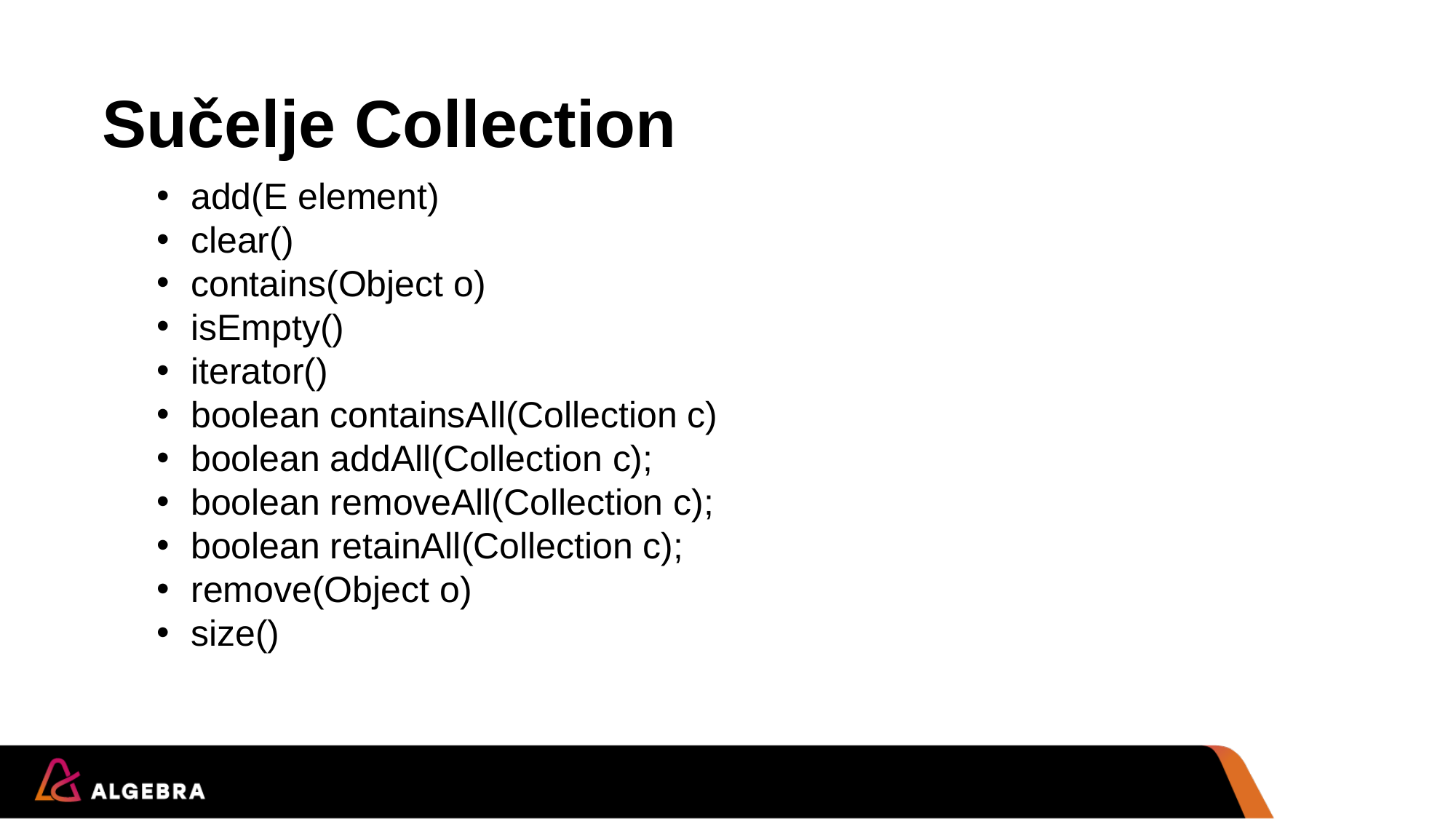

# Sučelje Collection
add(E element)
clear()
contains(Object o)
isEmpty()
iterator()
boolean containsAll(Collection c)
boolean addAll(Collection c);
boolean removeAll(Collection c);
boolean retainAll(Collection c);
remove(Object o)
size()